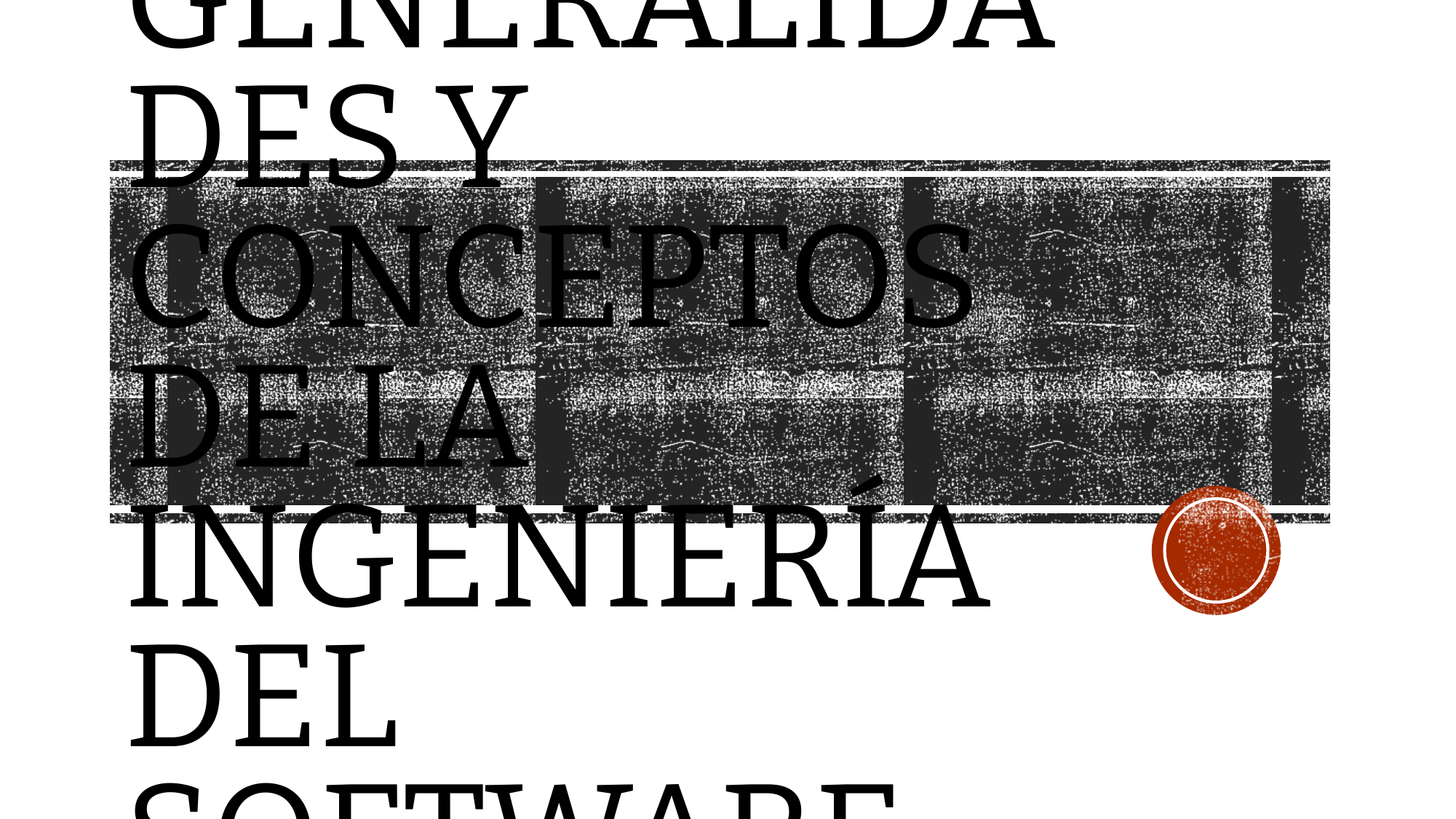

# Generalidades y conceptos de la ingeniería del software